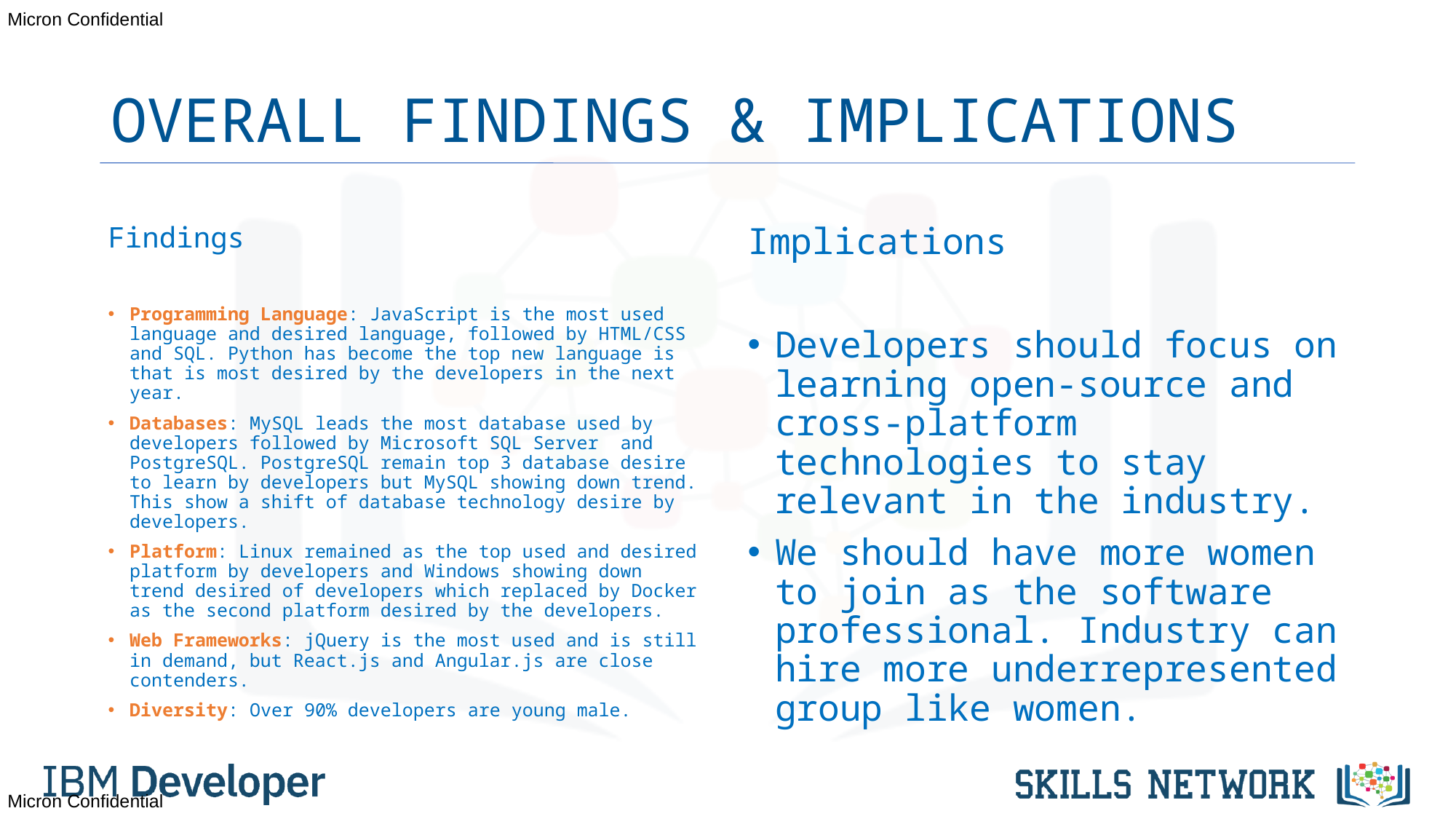

# OVERALL FINDINGS & IMPLICATIONS
Findings

Programming Language: JavaScript is the most used language and desired language, followed by HTML/CSS and SQL. Python has become the top new language is that is most desired by the developers in the next year.
Databases: MySQL leads the most database used by developers followed by Microsoft SQL Server  and PostgreSQL. PostgreSQL remain top 3 database desire to learn by developers but MySQL showing down trend. This show a shift of database technology desire by developers.
Platform: Linux remained as the top used and desired platform by developers and Windows showing down trend desired of developers which replaced by Docker as the second platform desired by the developers.
Web Frameworks: jQuery is the most used and is still in demand, but React.js and Angular.js are close contenders.
Diversity: Over 90% developers are young male.

Implications

Developers should focus on learning open-source and cross-platform technologies to stay relevant in the industry.
We should have more women to join as the software professional. Industry can hire more underrepresented group like women.